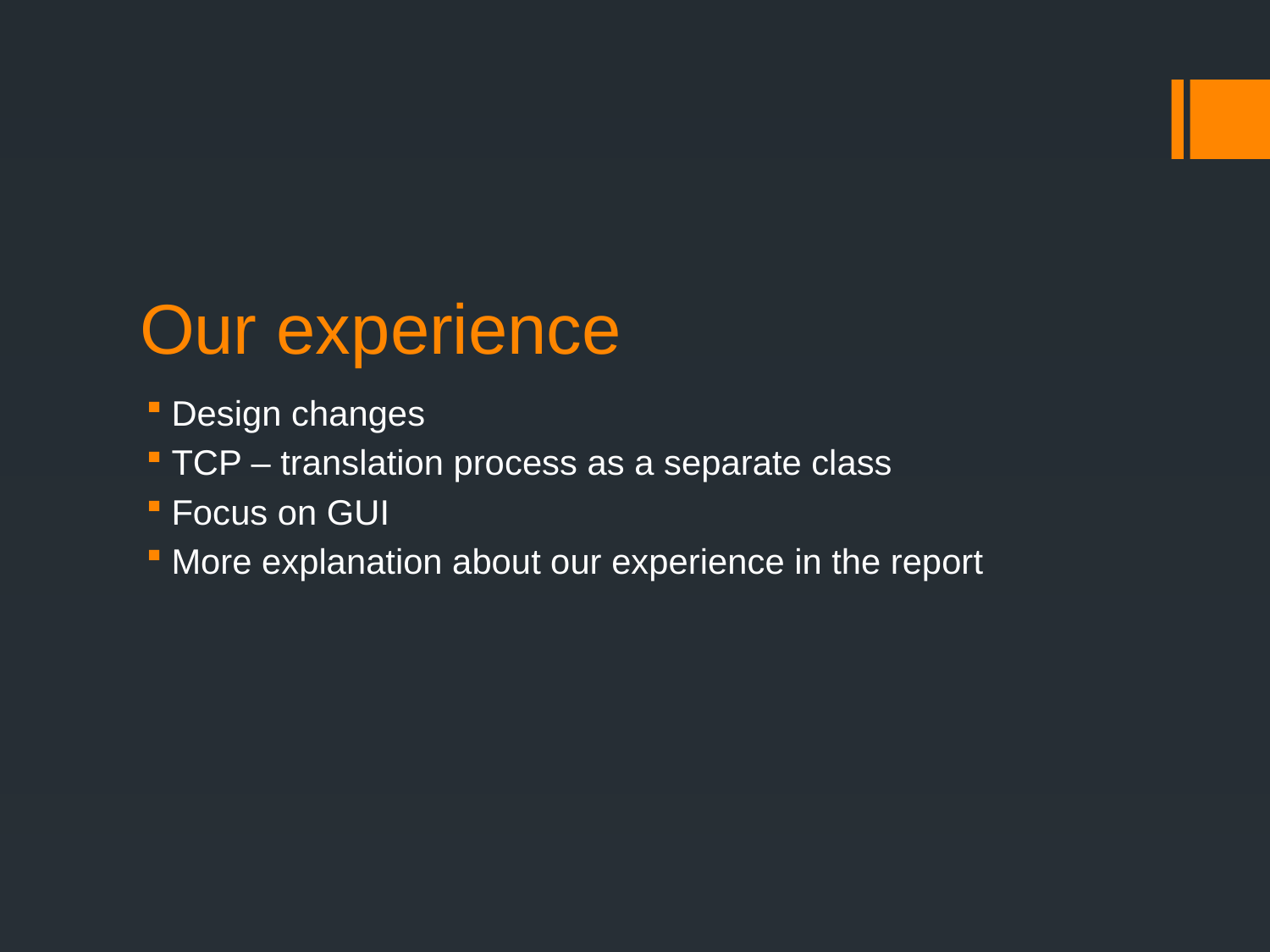

# Our experience
Design changes
TCP – translation process as a separate class
Focus on GUI
More explanation about our experience in the report